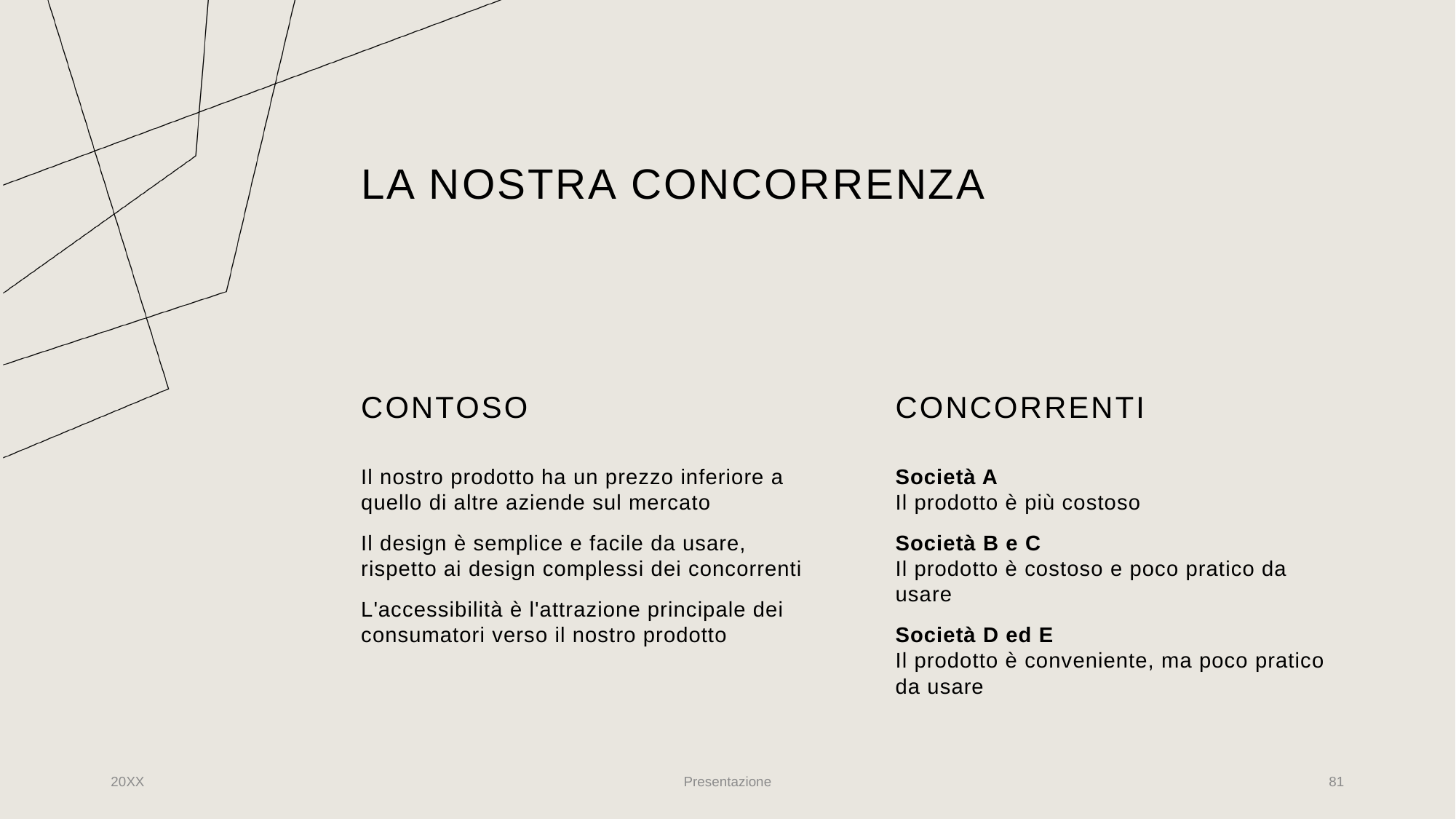

# LA NOSTRA CONCORRENZA
CONTOSO
CONCORRENTI
Il nostro prodotto ha un prezzo inferiore a quello di altre aziende sul mercato​
Il design è semplice e facile da usare, rispetto ai design complessi dei concorrenti​
L'accessibilità è l'attrazione principale dei consumatori verso il nostro prodotto​
Società A
Il prodotto è più costoso
Società B e C
Il prodotto è costoso e poco pratico da usare
Società D ed E
Il prodotto è conveniente, ma poco pratico da usare
20XX
Presentazione
81